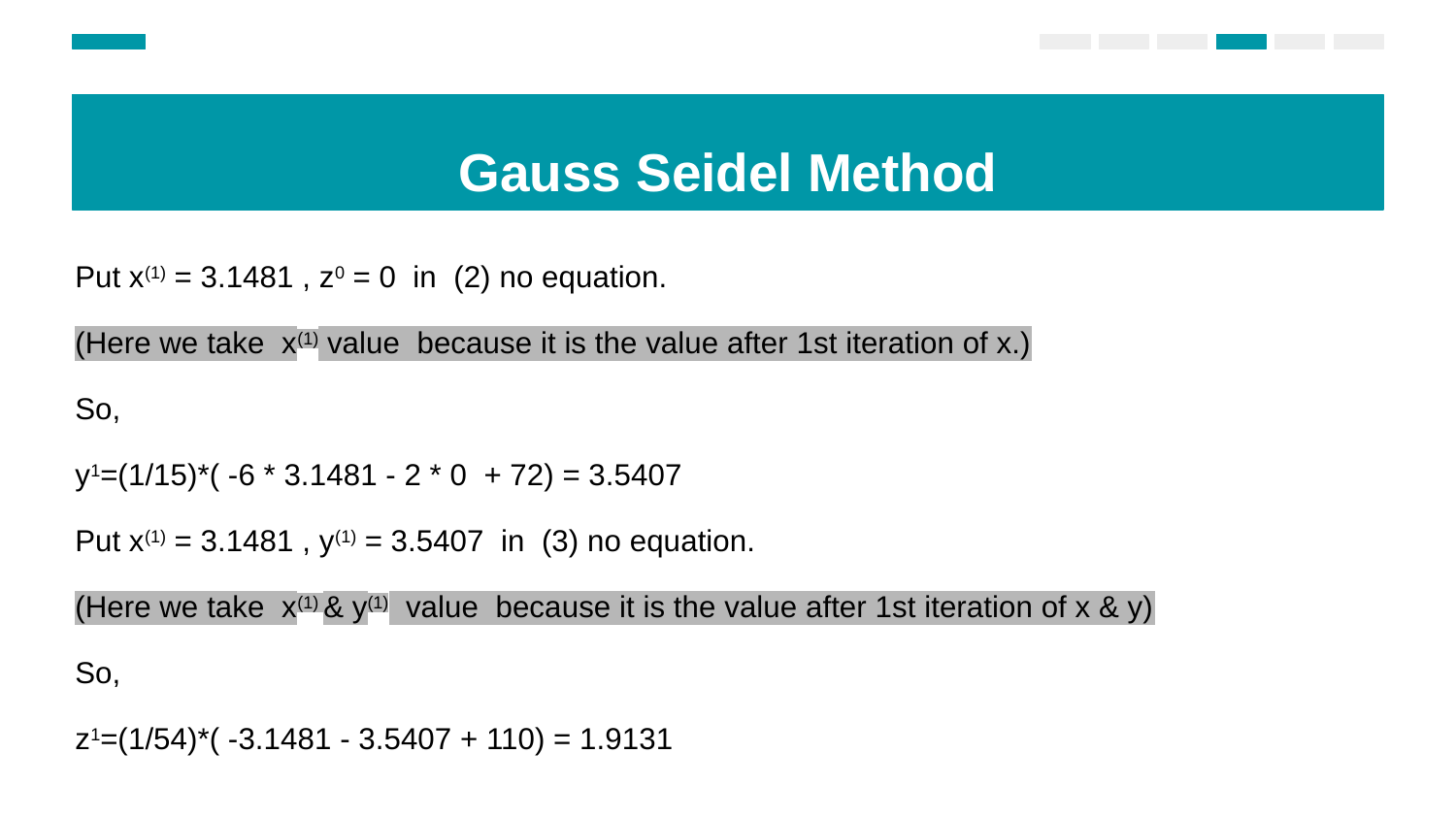

Gauss Seidel Method

Put x(1) = 3.1481 , z0 = 0  in  (2) no equation.
(Here we take  x(1) value  because it is the value after 1st iteration of x.)
So,
y1=(1/15)*( -6 * 3.1481 - 2 * 0  + 72) = 3.5407
Put x(1) = 3.1481 , y(1) = 3.5407  in  (3) no equation.
(Here we take  x(1) & y(1)  value  because it is the value after 1st iteration of x & y)
So,
z1=(1/54)*( -3.1481 - 3.5407 + 110) = 1.9131